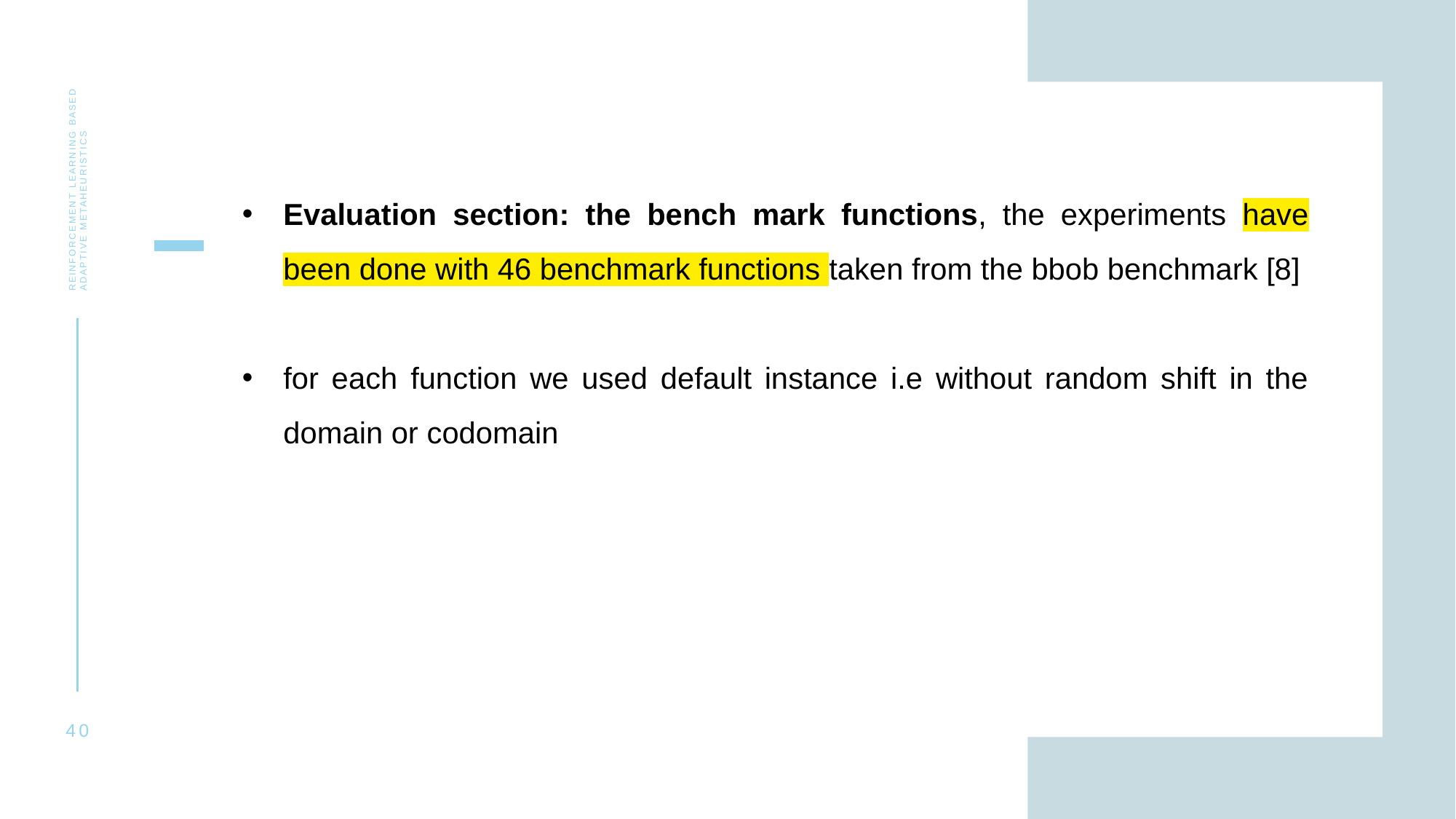

Reinforcement learning based adaptive metaheuristics
Evaluation section: the bench mark functions, the experiments have been done with 46 benchmark functions taken from the bbob benchmark [8]

for each function we used default instance i.e without random shift in the domain or codomain
40